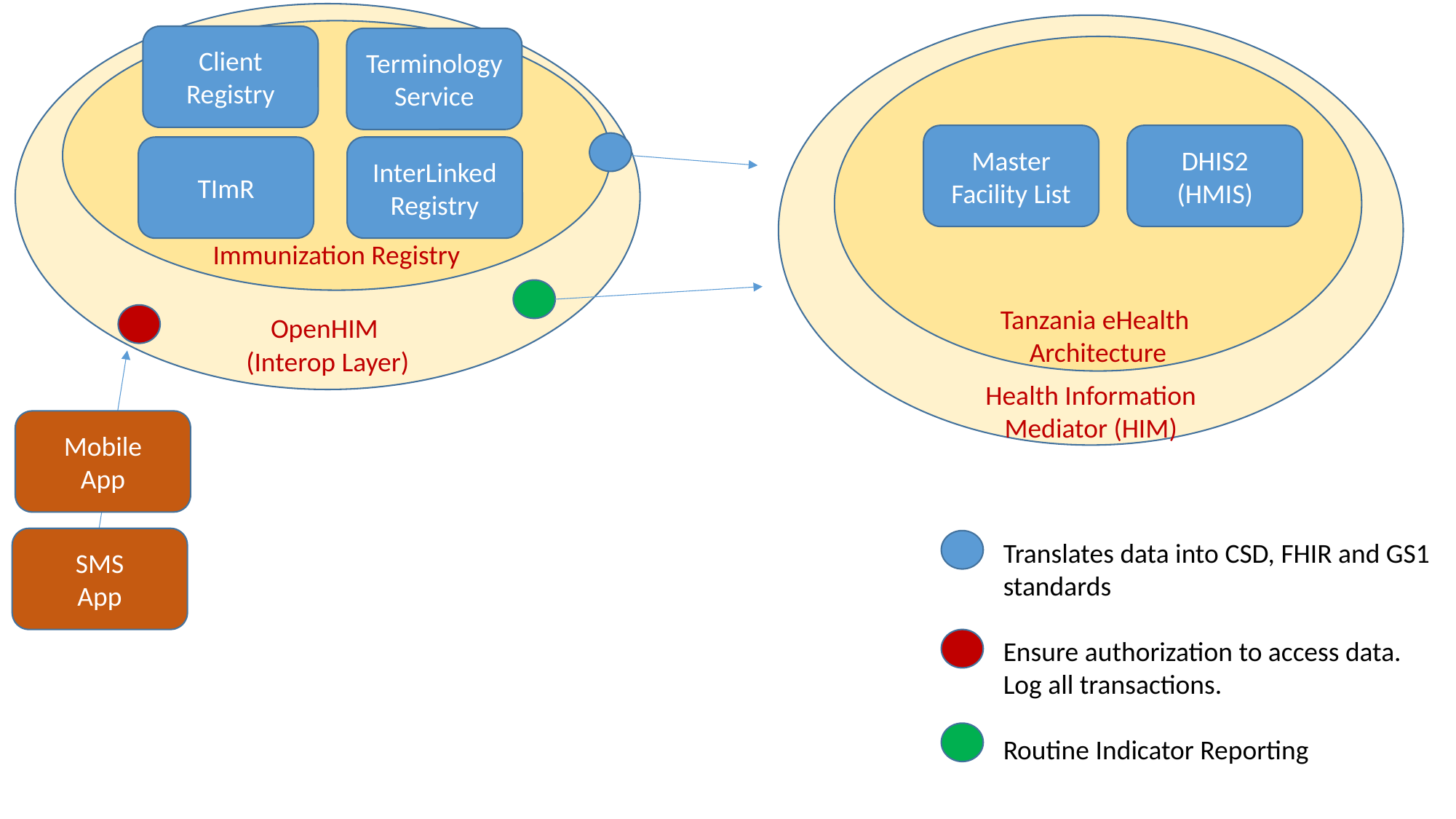

OpenHIM
(Interop Layer)

Health Information
Mediator (HIM)

Immunization Registry
Client Registry
Terminology Service

Tanzania eHealth
Architecture
DHIS2
(HMIS)
Master Facility List

TImR
InterLinked
Registry

Mobile
App
SMS
App

Translates data into CSD, FHIR and GS1
standards

Ensure authorization to access data.
Log all transactions.

Routine Indicator Reporting